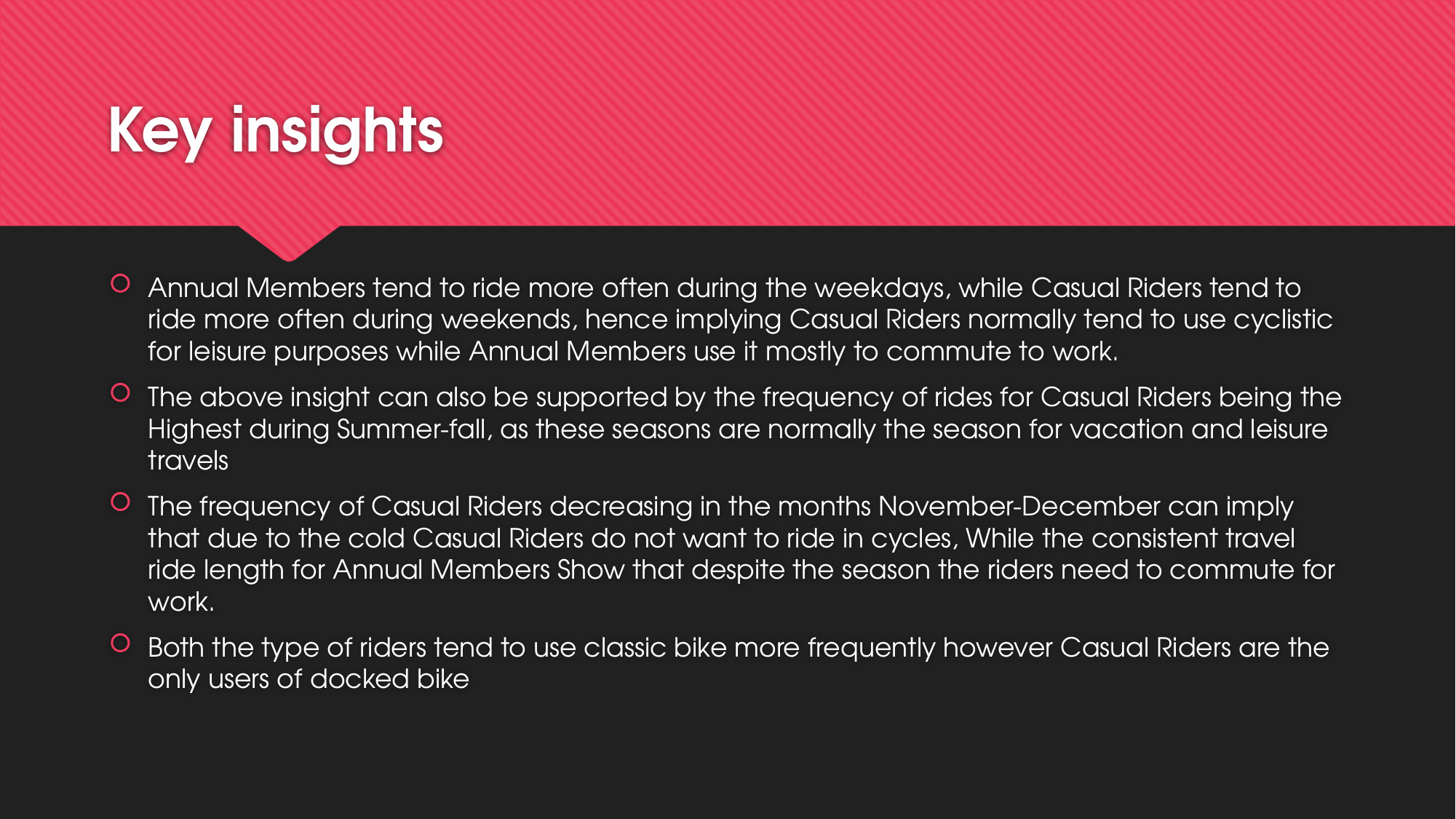

# Key insights
Annual Members tend to ride more often during the weekdays, while Casual Riders tend to ride more often during weekends, hence implying Casual Riders normally tend to use cyclistic for leisure purposes while Annual Members use it mostly to commute to work.
The above insight can also be supported by the frequency of rides for Casual Riders being the Highest during Summer-fall, as these seasons are normally the season for vacation and leisure travels
The frequency of Casual Riders decreasing in the months November-December can imply that due to the cold Casual Riders do not want to ride in cycles, While the consistent travel ride length for Annual Members Show that despite the season the riders need to commute for work.
Both the type of riders tend to use classic bike more frequently however Casual Riders are the only users of docked bike